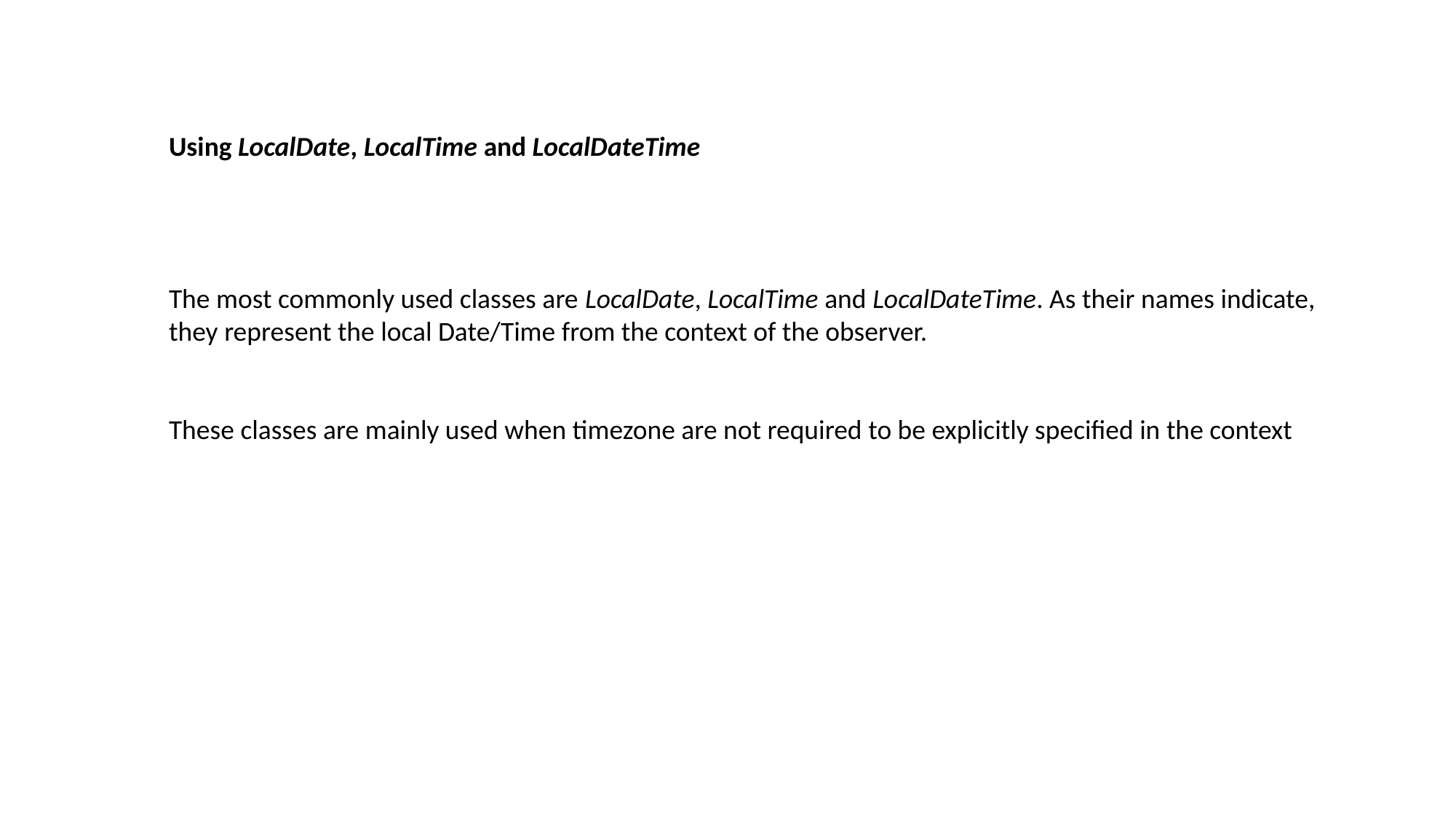

Using LocalDate, LocalTime and LocalDateTime
The most commonly used classes are LocalDate, LocalTime and LocalDateTime. As their names indicate, they represent the local Date/Time from the context of the observer.

These classes are mainly used when timezone are not required to be explicitly specified in the context